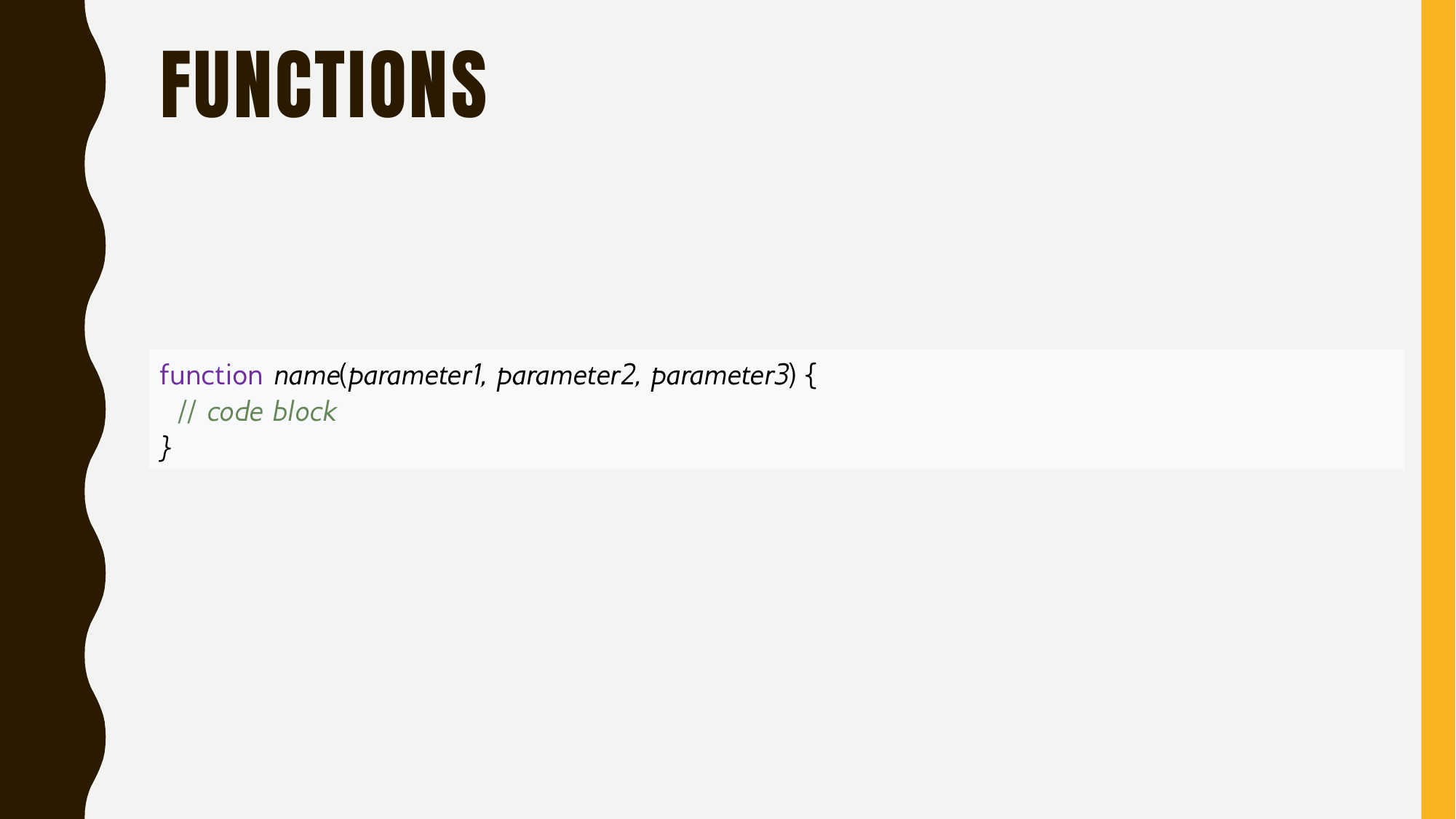

# Functions
function name(parameter1, parameter2, parameter3) {
  // code block
}